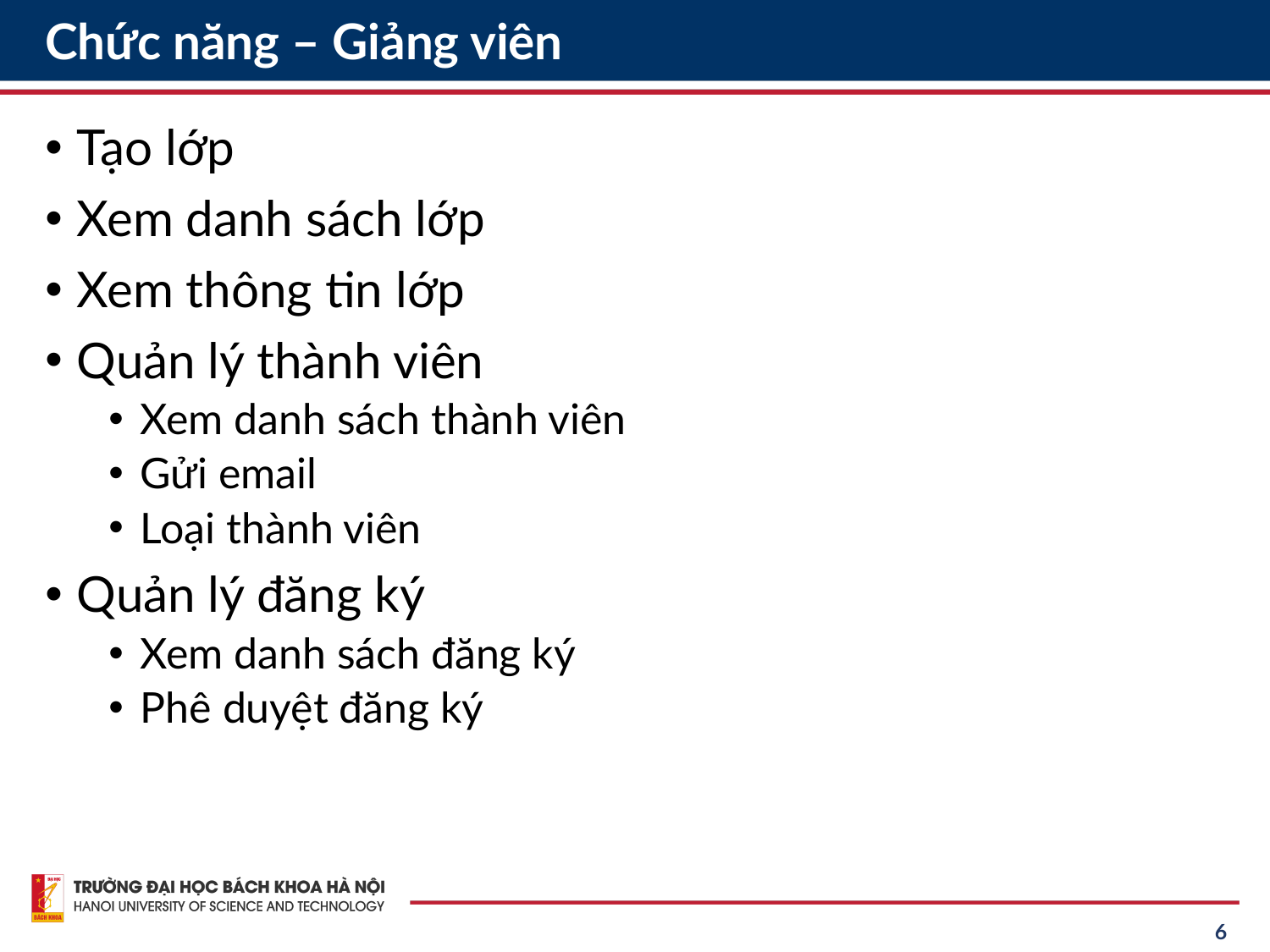

# Chức năng – Giảng viên
Tạo lớp
Xem danh sách lớp
Xem thông tin lớp
Quản lý thành viên
Xem danh sách thành viên
Gửi email
Loại thành viên
Quản lý đăng ký
Xem danh sách đăng ký
Phê duyệt đăng ký
6